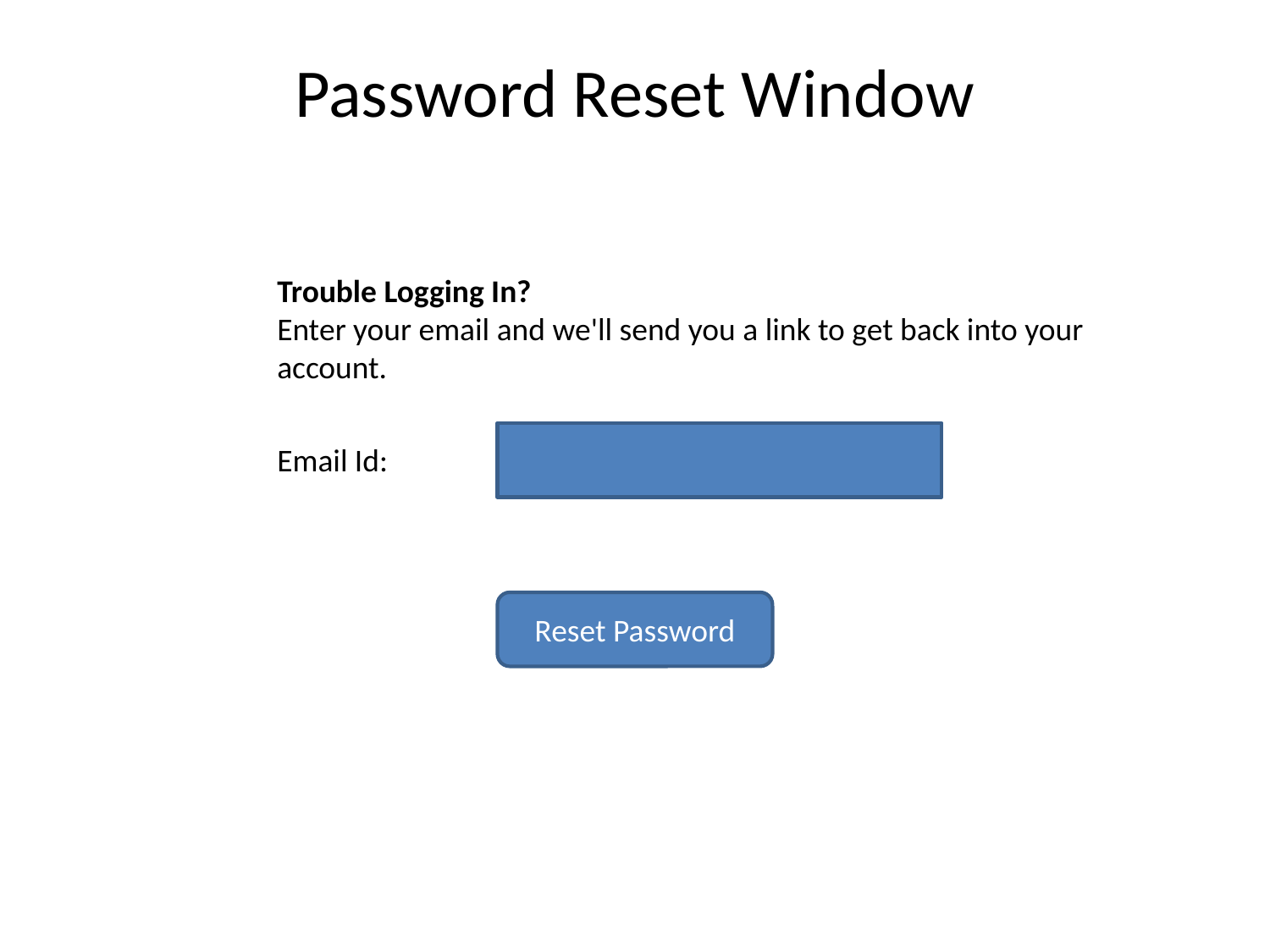

# Password Reset Window

Trouble Logging In?
Enter your email and we'll send you a link to get back into your account.

Email Id:
Reset Password